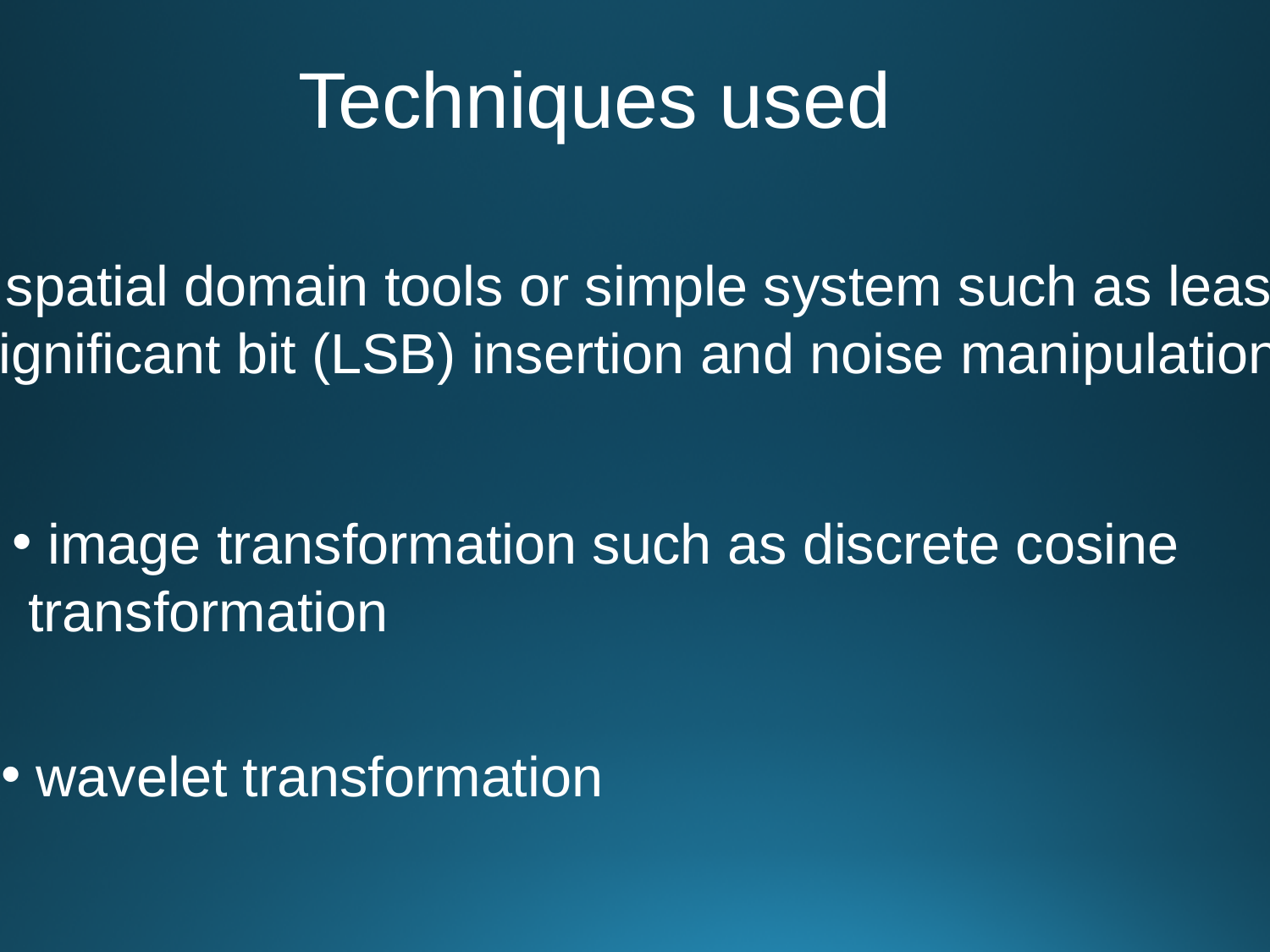

# Techniques used
 spatial domain tools or simple system such as least
significant bit (LSB) insertion and noise manipulation

 image transformation such as discrete cosine
 transformation

 wavelet transformation